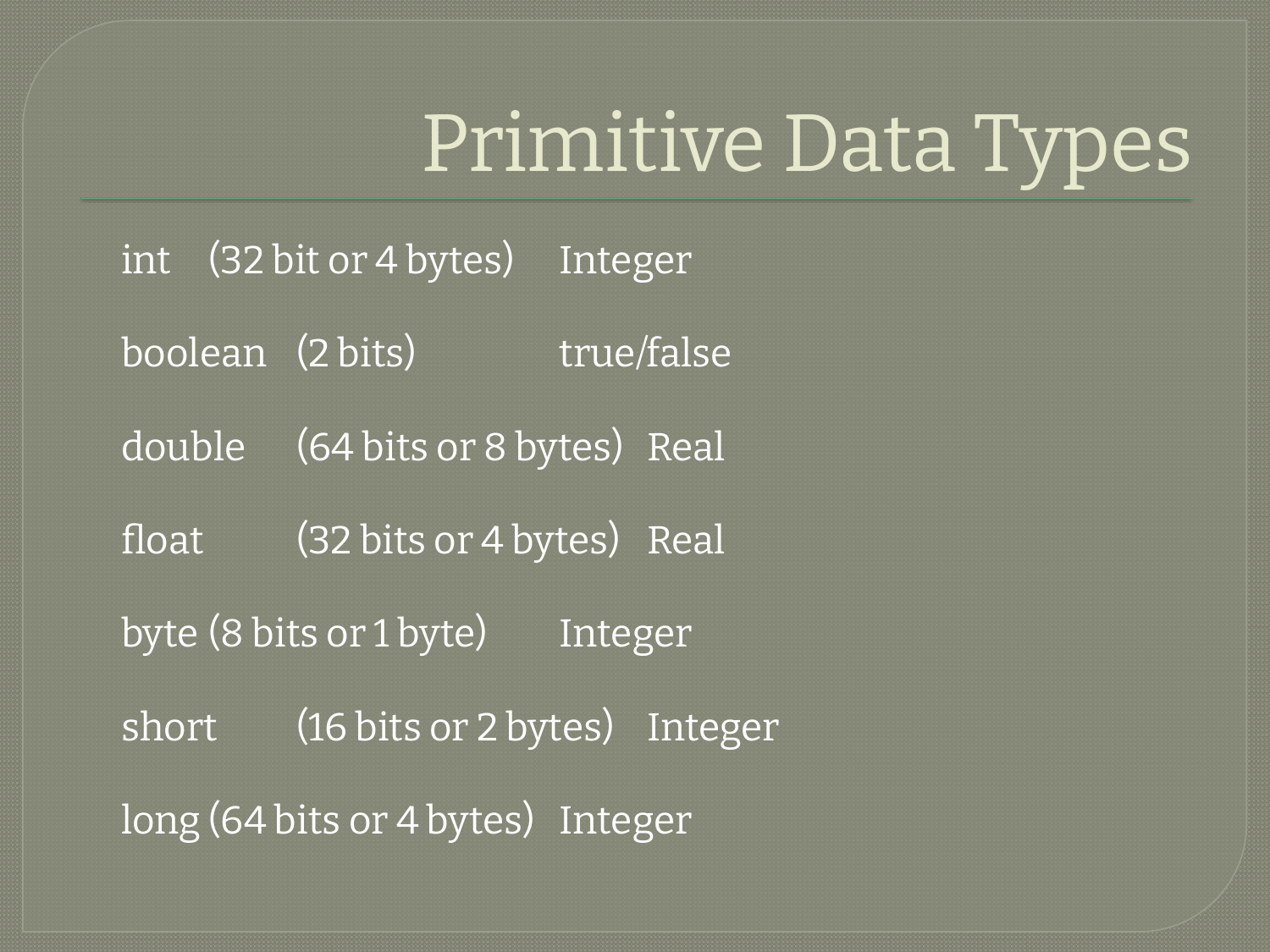

# Primitive Data Types
	int   		(32 bit or 4 bytes)	Integer

	boolean   	(2 bits)			true/false

	double	(64 bits or 8 bytes)	Real

	float 		(32 bits or 4 bytes)	Real

	byte 		(8 bits or 1 byte)		Integer

	short		(16 bits or 2 bytes)	Integer

	long		(64 bits or 4 bytes)	Integer